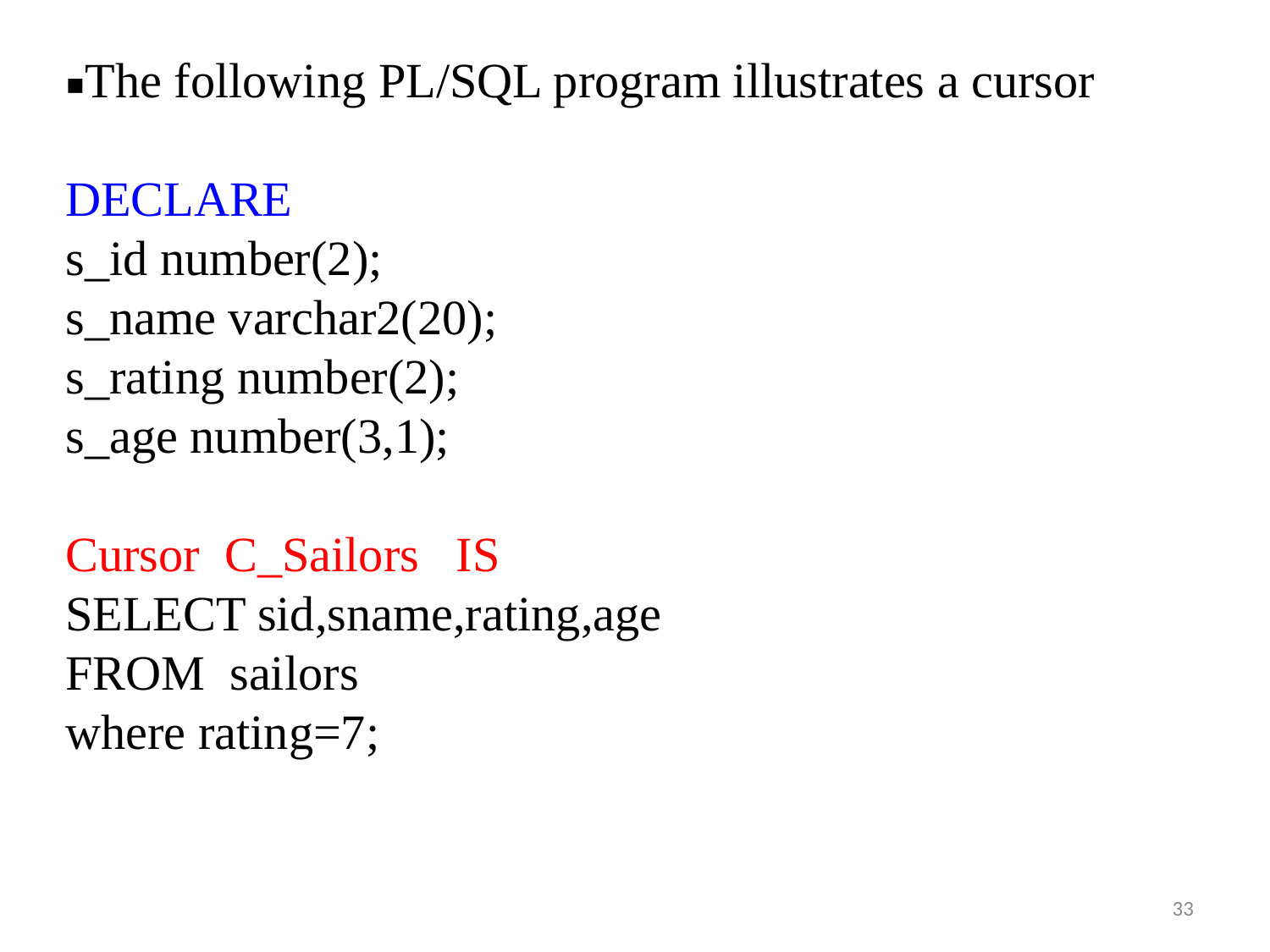

The following PL/SQL program illustrates a cursor

DECLARE
s_id number(2);
s_name varchar2(20);
s_rating number(2);
s_age number(3,1);

Cursor  C_Sailors   IS
SELECT sid,sname,rating,age
FROM  sailors
where rating=7;
33